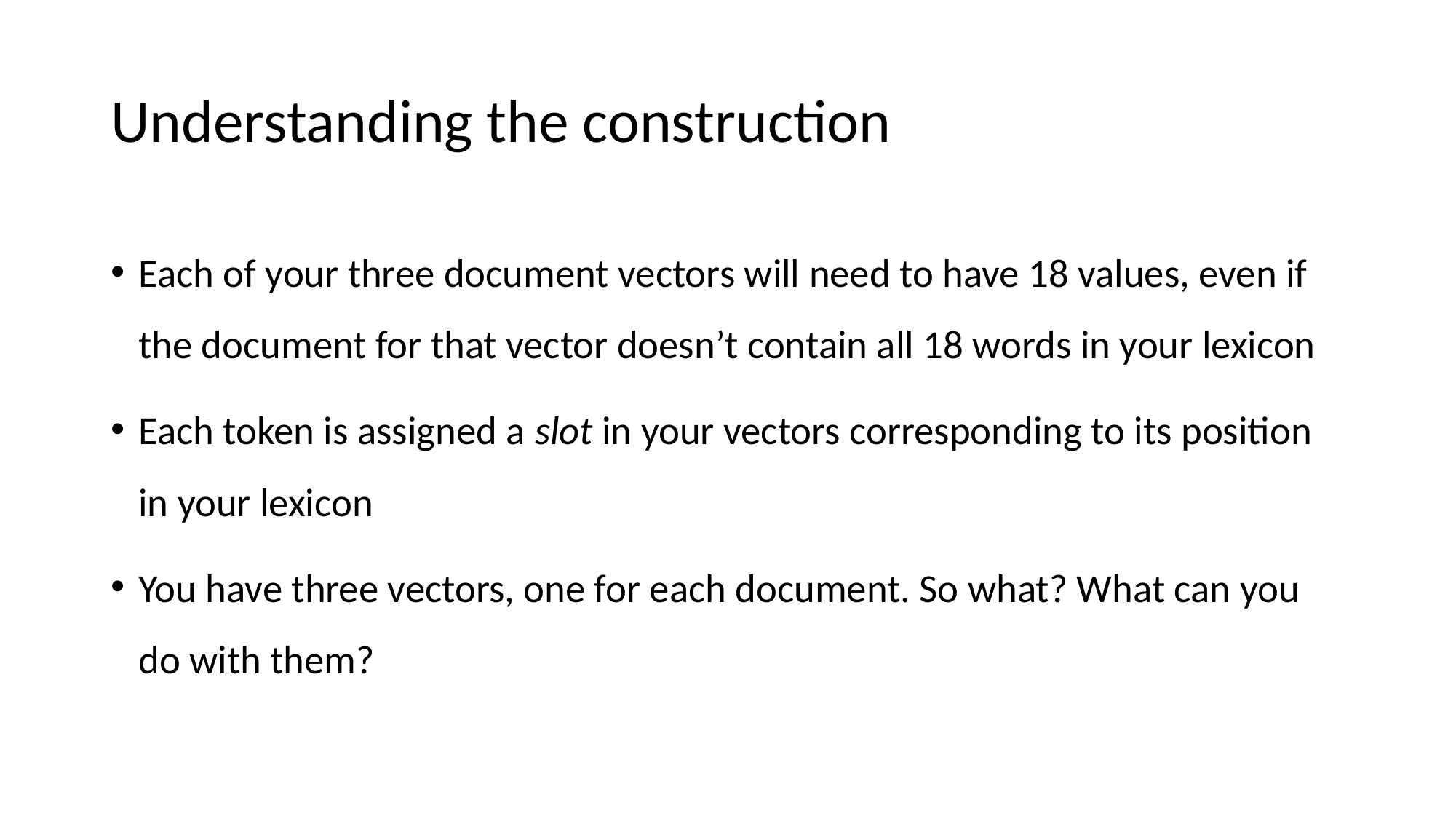

# Understanding the construction
Each of your three document vectors will need to have 18 values, even if the document for that vector doesn’t contain all 18 words in your lexicon
Each token is assigned a slot in your vectors corresponding to its position in your lexicon
You have three vectors, one for each document. So what? What can you do with them?